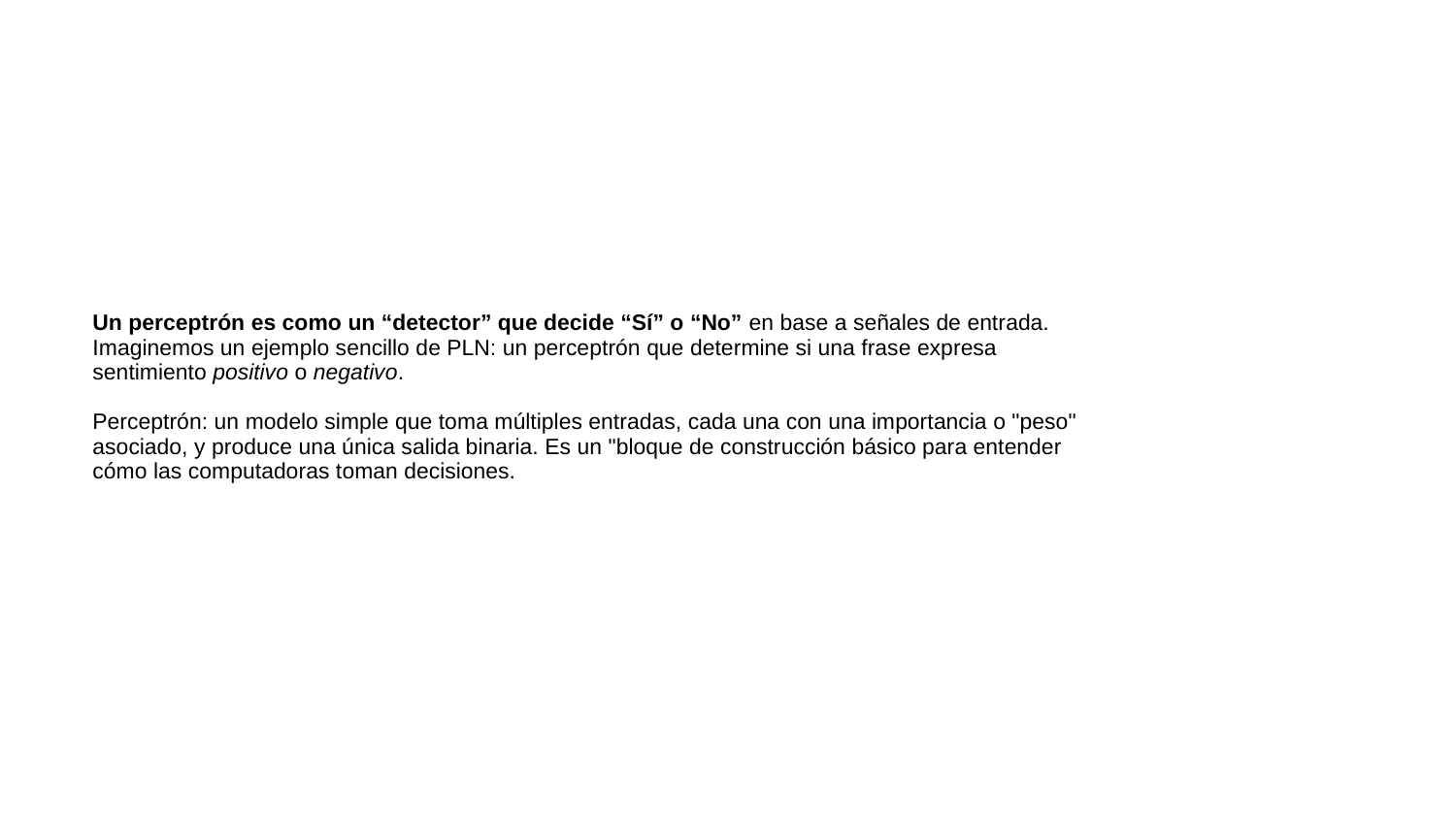

# Un perceptrón es como un “detector” que decide “Sí” o “No” en base a señales de entrada. Imaginemos un ejemplo sencillo de PLN: un perceptrón que determine si una frase expresa sentimiento positivo o negativo.

Perceptrón: un modelo simple que toma múltiples entradas, cada una con una importancia o "peso" asociado, y produce una única salida binaria. Es un "bloque de construcción básico para entender cómo las computadoras toman decisiones.